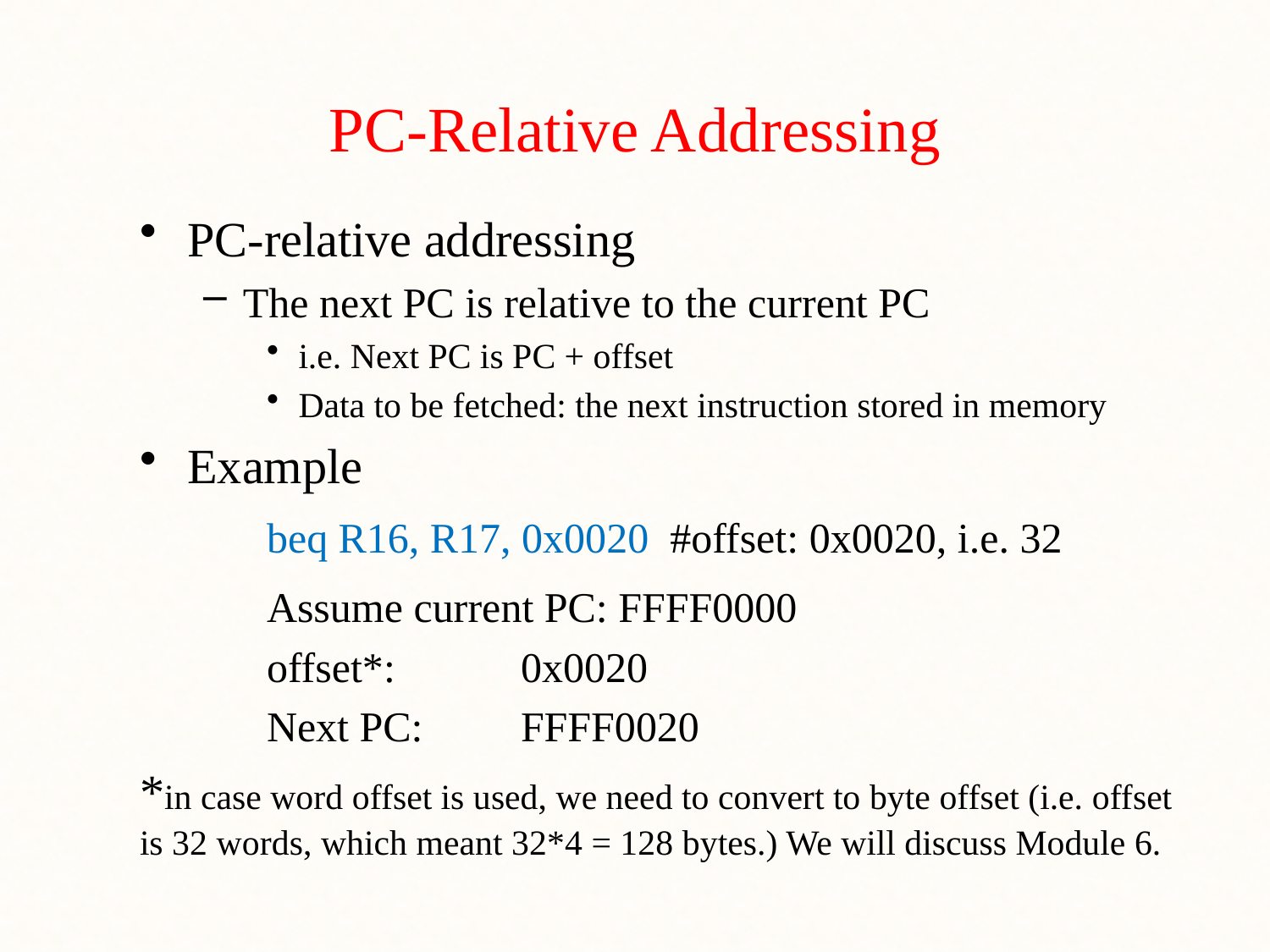

# PC-Relative Addressing
PC-relative addressing
The next PC is relative to the current PC
i.e. Next PC is PC + offset
Data to be fetched: the next instruction stored in memory
Example
	beq R16, R17, 0x0020  #offset: 0x0020, i.e. 32
	Assume current PC: FFFF0000
	offset*:  	0x0020
	Next PC:	FFFF0020
*in case word offset is used, we need to convert to byte offset (i.e. offset is 32 words, which meant 32*4 = 128 bytes.) We will discuss Module 6.